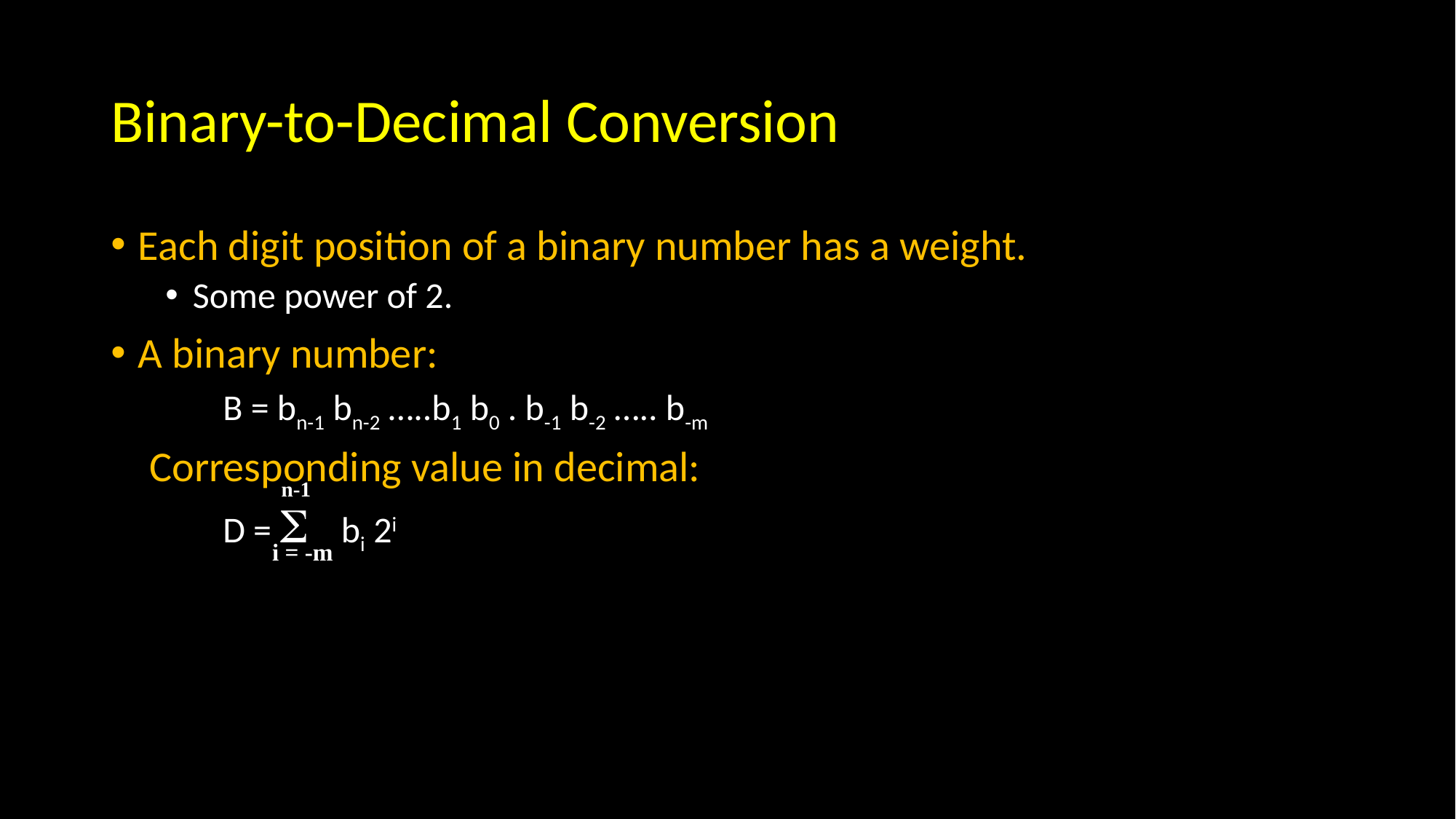

# Binary-to-Decimal Conversion
Each digit position of a binary number has a weight.
Some power of 2.
A binary number:
       B = bn-1 bn-2 …..b1 b0 . b-1 b-2 ….. b-m
    Corresponding value in decimal:
       D = Σ    bi 2i
n-1
i = -m